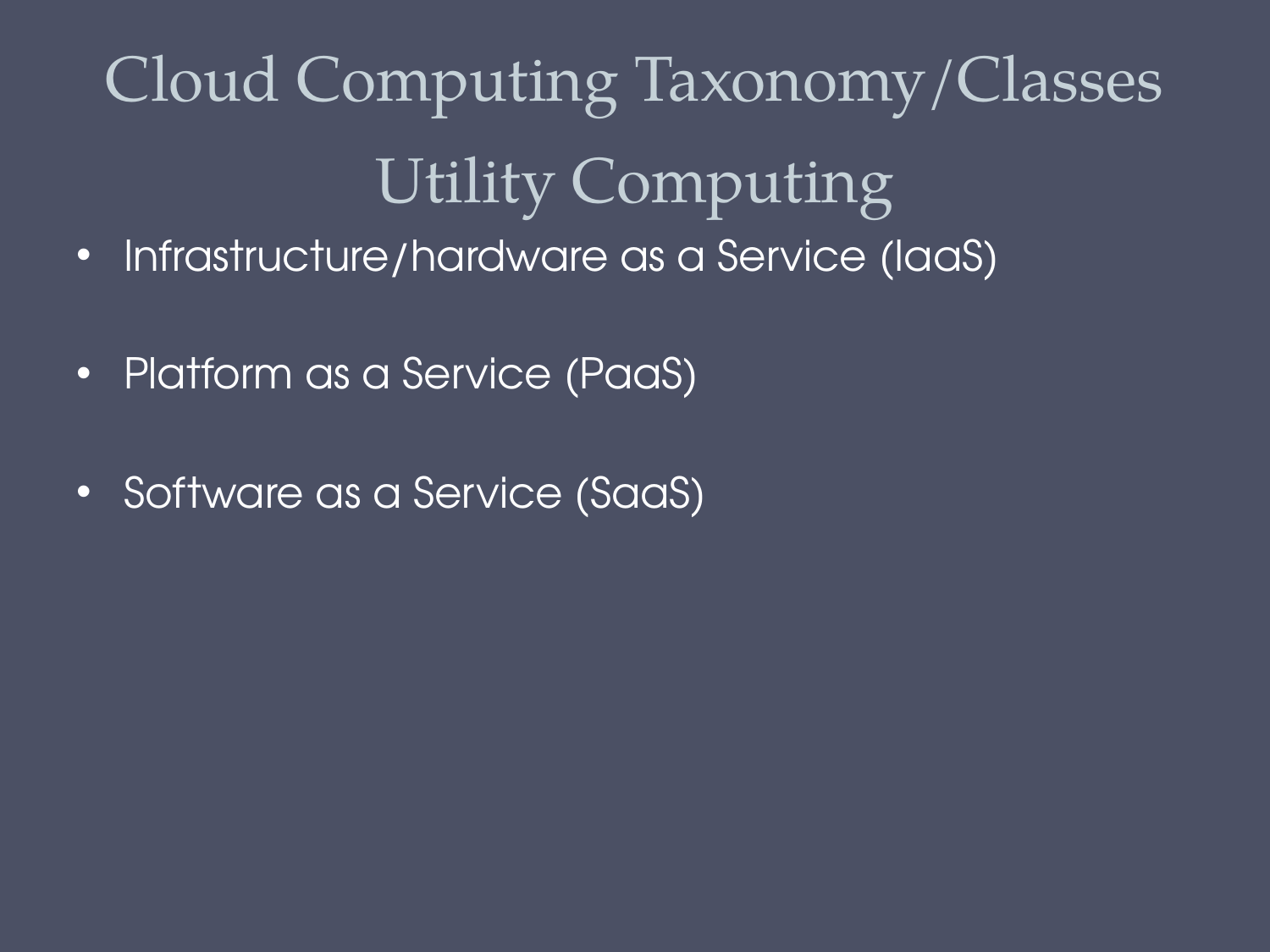

# Cloud Computing Taxonomy/Classes Utility Computing
Infrastructure/hardware as a Service (IaaS)

Platform as a Service (PaaS)

Software as a Service (SaaS)